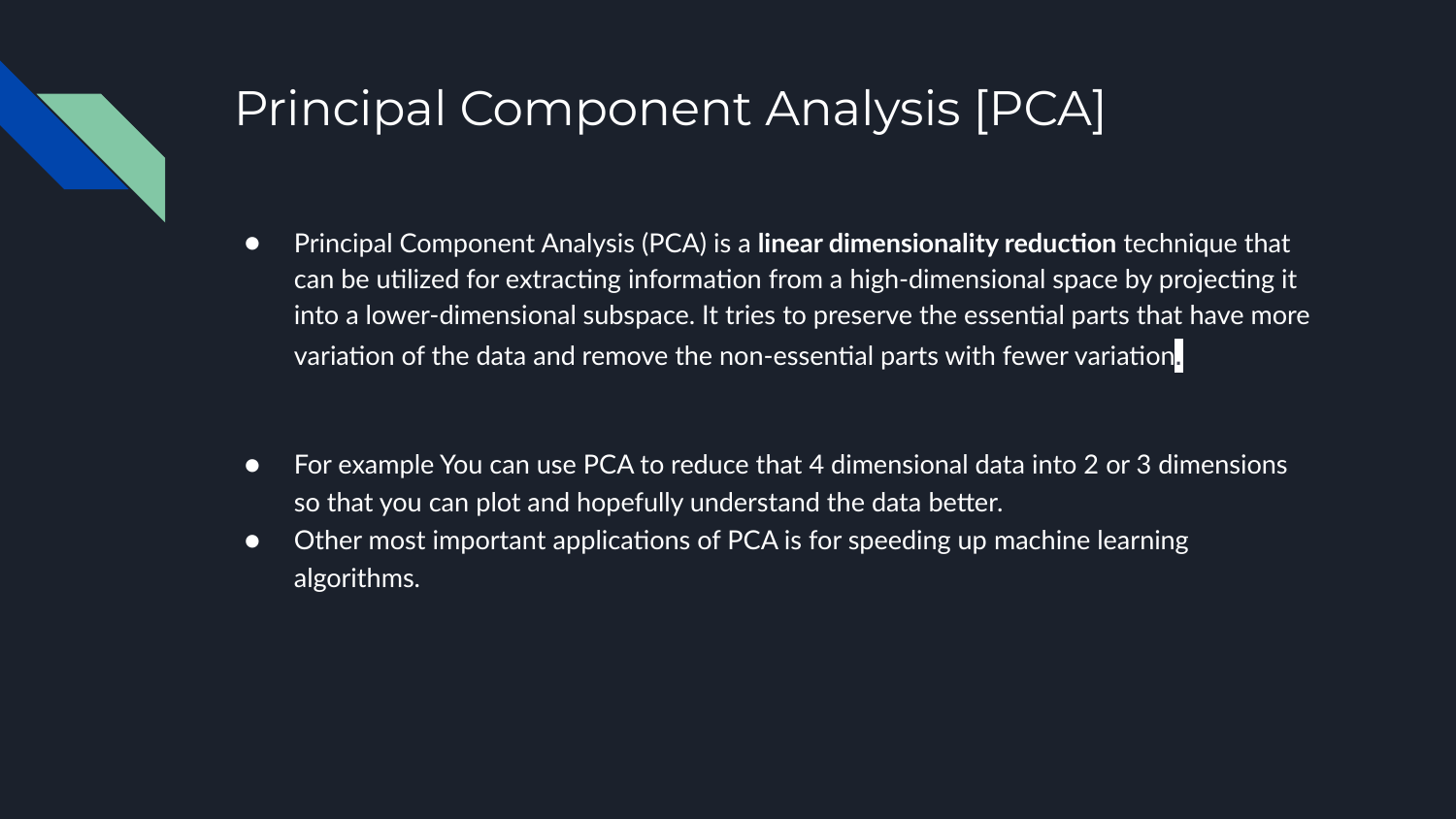

# Principal Component Analysis [PCA]
Principal Component Analysis (PCA) is a linear dimensionality reduction technique that can be utilized for extracting information from a high-dimensional space by projecting it into a lower-dimensional subspace. It tries to preserve the essential parts that have more variation of the data and remove the non-essential parts with fewer variation.

For example You can use PCA to reduce that 4 dimensional data into 2 or 3 dimensions so that you can plot and hopefully understand the data better.
Other most important applications of PCA is for speeding up machine learning algorithms.